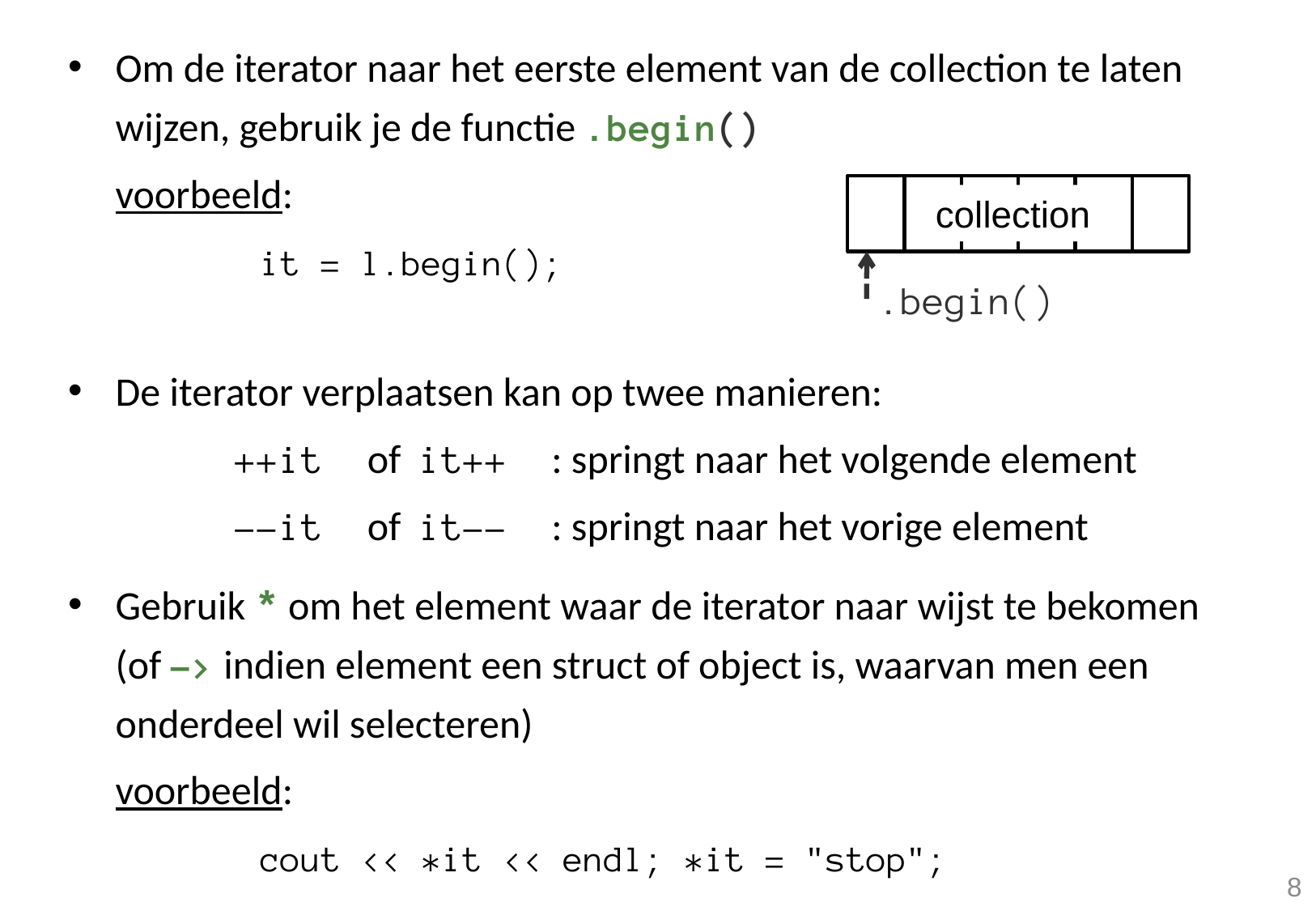

Om de iterator naar het eerste element van de collection te laten wijzen, gebruik je de functie .begin()
	voorbeeld:
		it = l.begin();
De iterator verplaatsen kan op twee manieren:
		++it  of  it++  : springt naar het volgende element
      	--it  of  it--  : springt naar het vorige element
Gebruik * om het element waar de iterator naar wijst te bekomen (of -> indien element een struct of object is, waarvan men een onderdeel wil selecteren)
	voorbeeld:
		cout << *it << endl; *it = "stop";

collection
.begin()
8
8